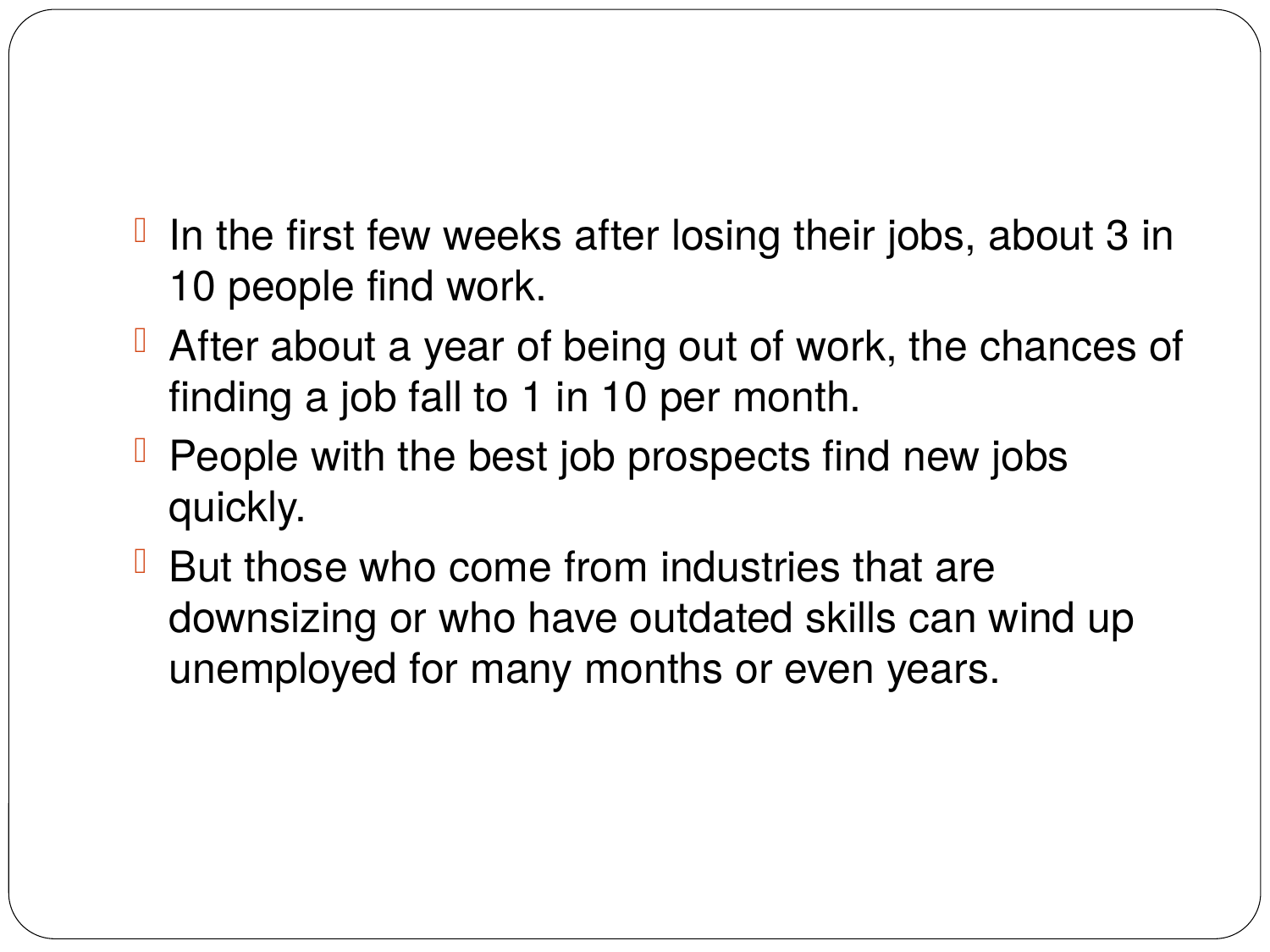

#
In the first few weeks after losing their jobs, about 3 in 10 people find work.
After about a year of being out of work, the chances of finding a job fall to 1 in 10 per month.
People with the best job prospects find new jobs quickly.
But those who come from industries that are downsizing or who have outdated skills can wind up unemployed for many months or even years.